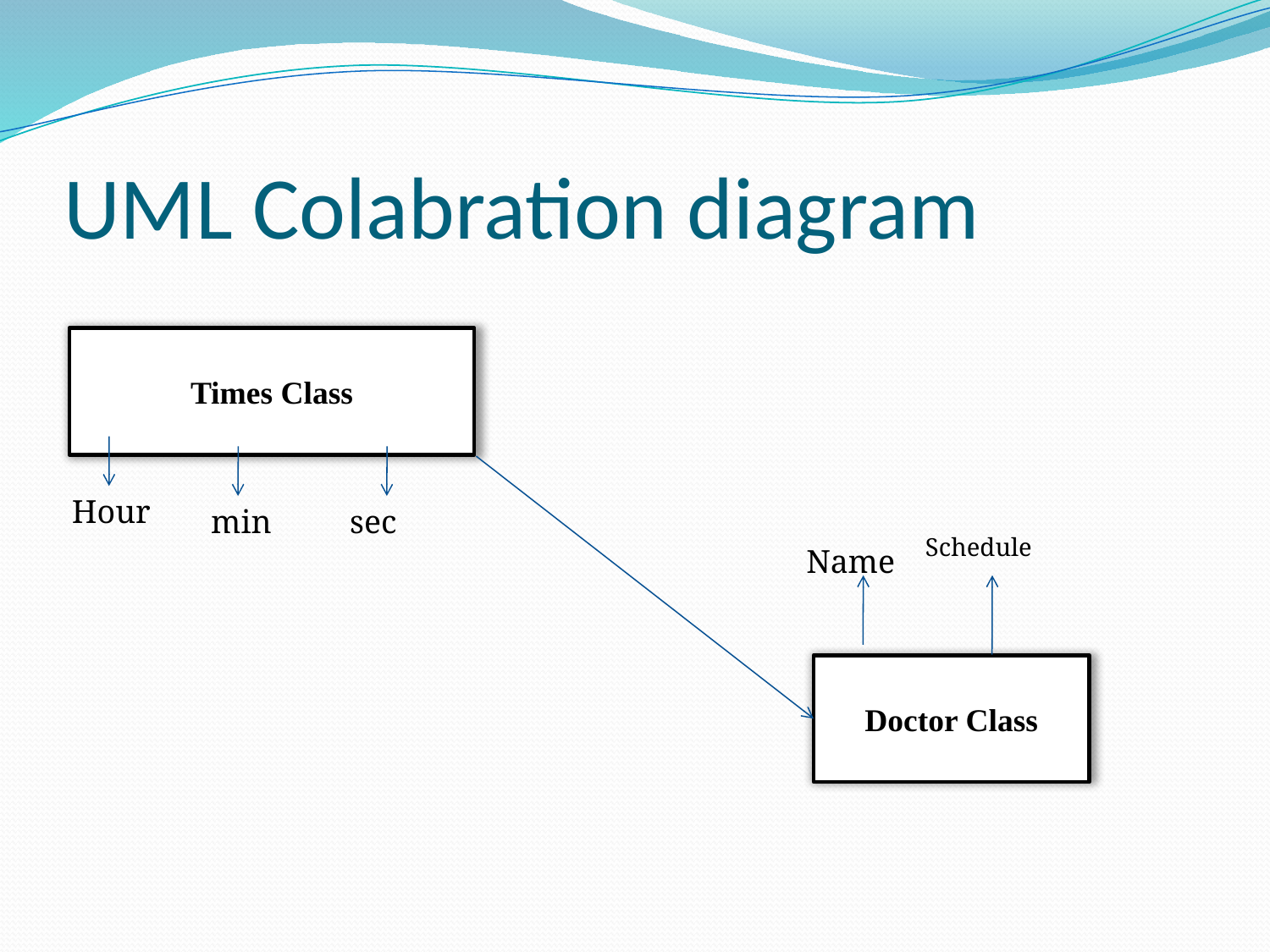

# UML Colabration diagram

Times Class

Hour
Total Bill
min
sec
Schedule
Name
Doctor Class